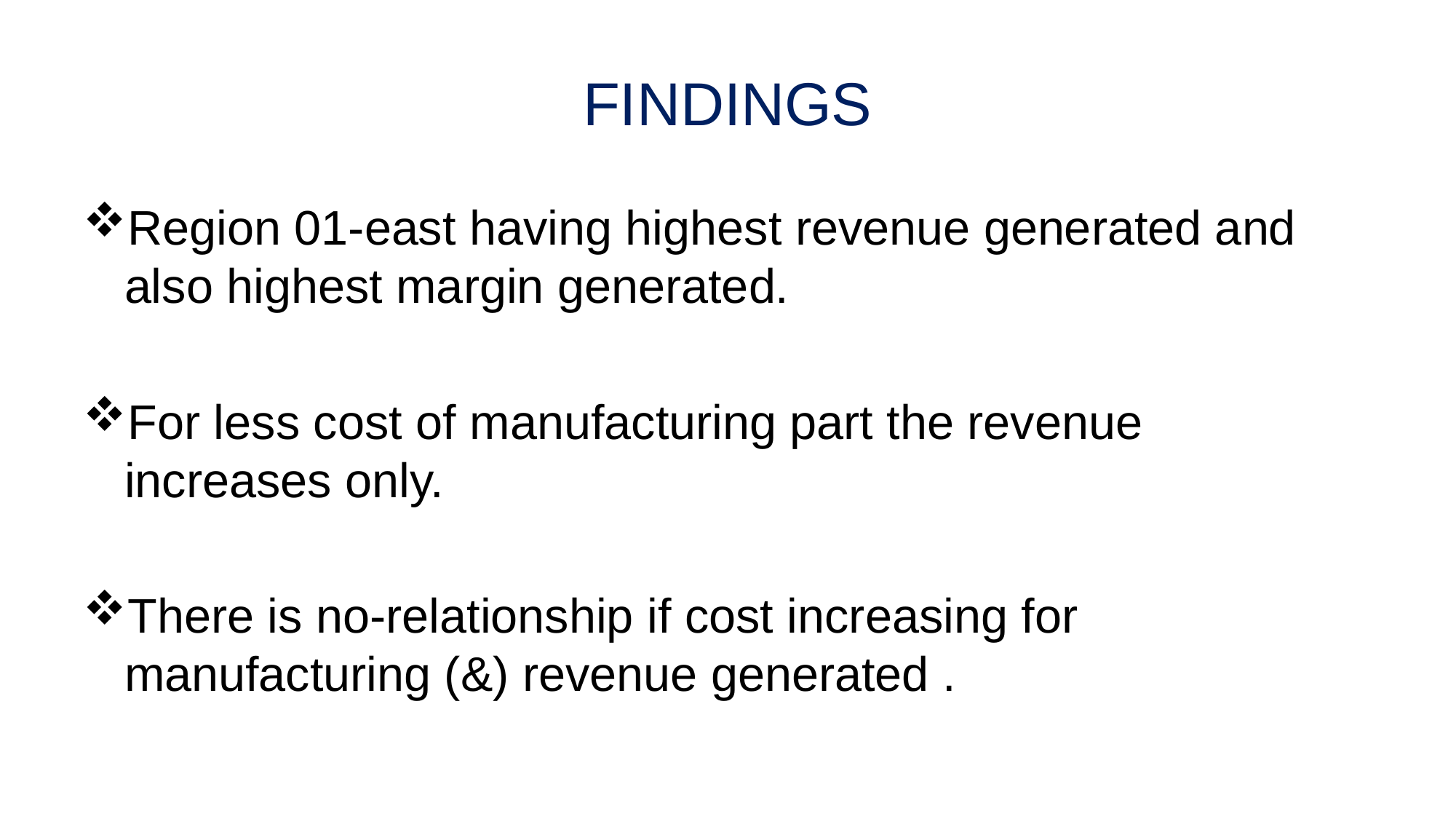

# FINDINGS
Region 01-east having highest revenue generated and also highest margin generated.

For less cost of manufacturing part the revenue  increases only.

There is no-relationship if cost increasing for manufacturing (&) revenue generated .